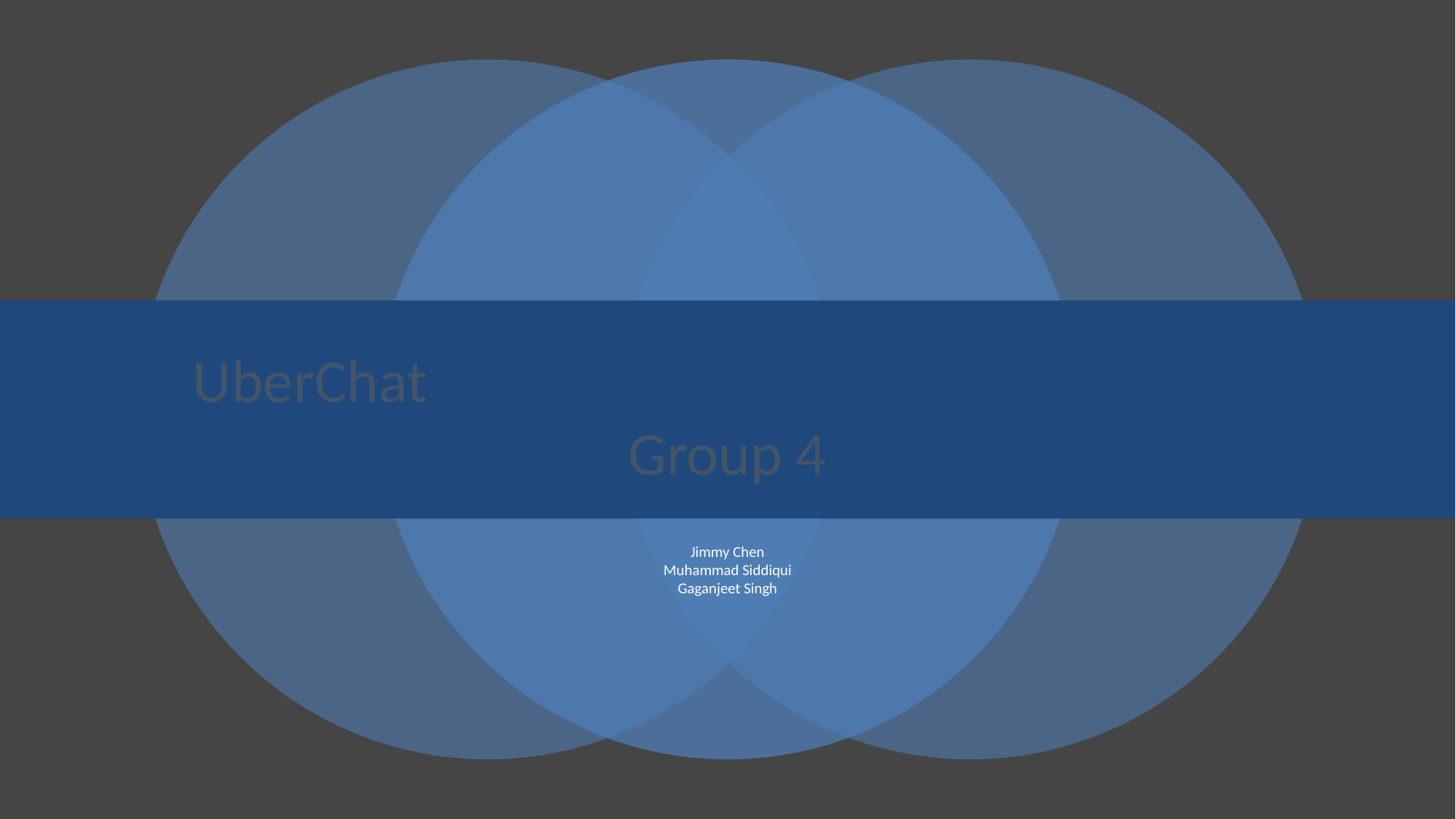

UberChat
Group 4
Jimmy Chen
Muhammad Siddiqui
Gaganjeet Singh